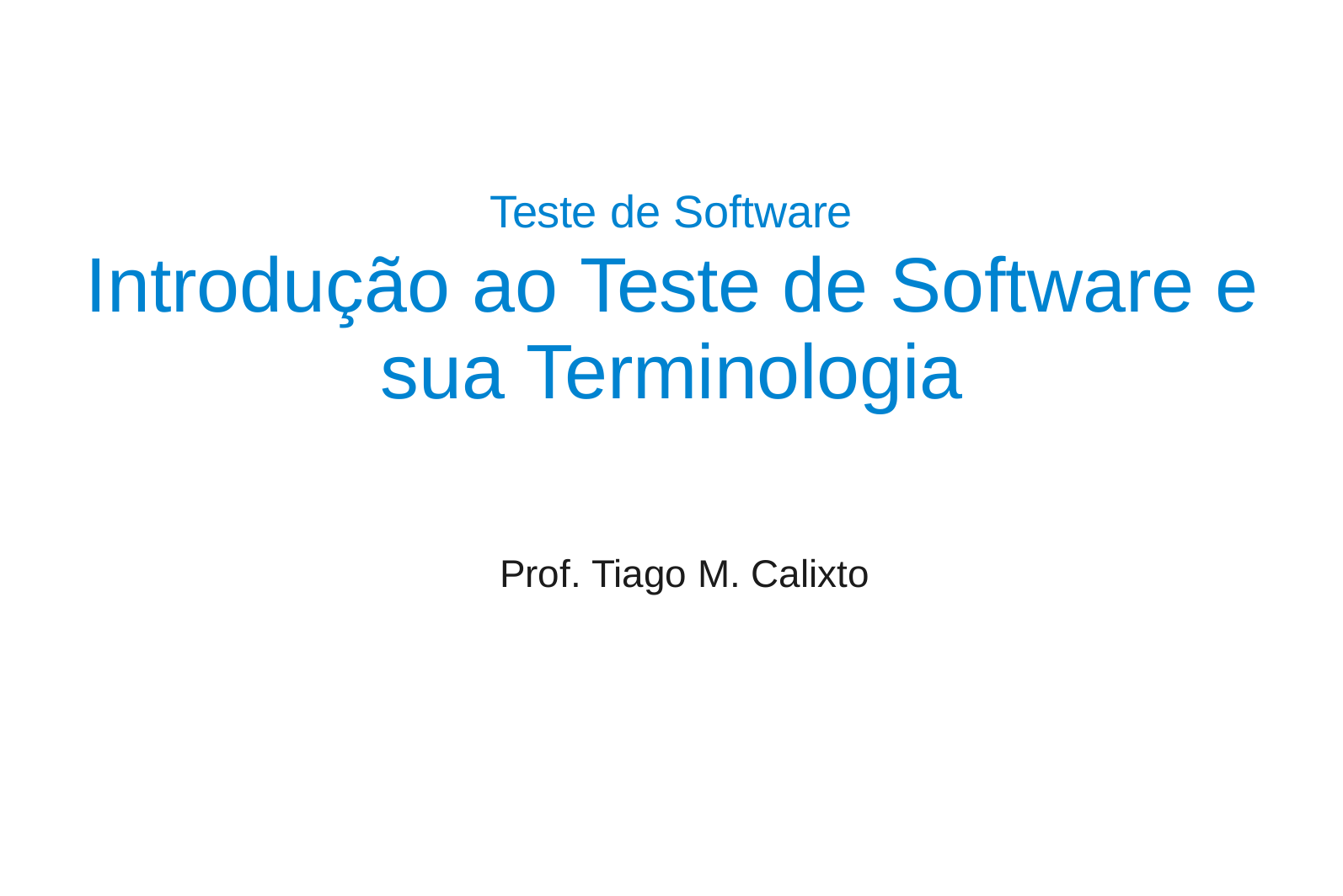

# Teste de Software
Introdução ao Teste de Software e sua Terminologia
Prof. Tiago M. Calixto